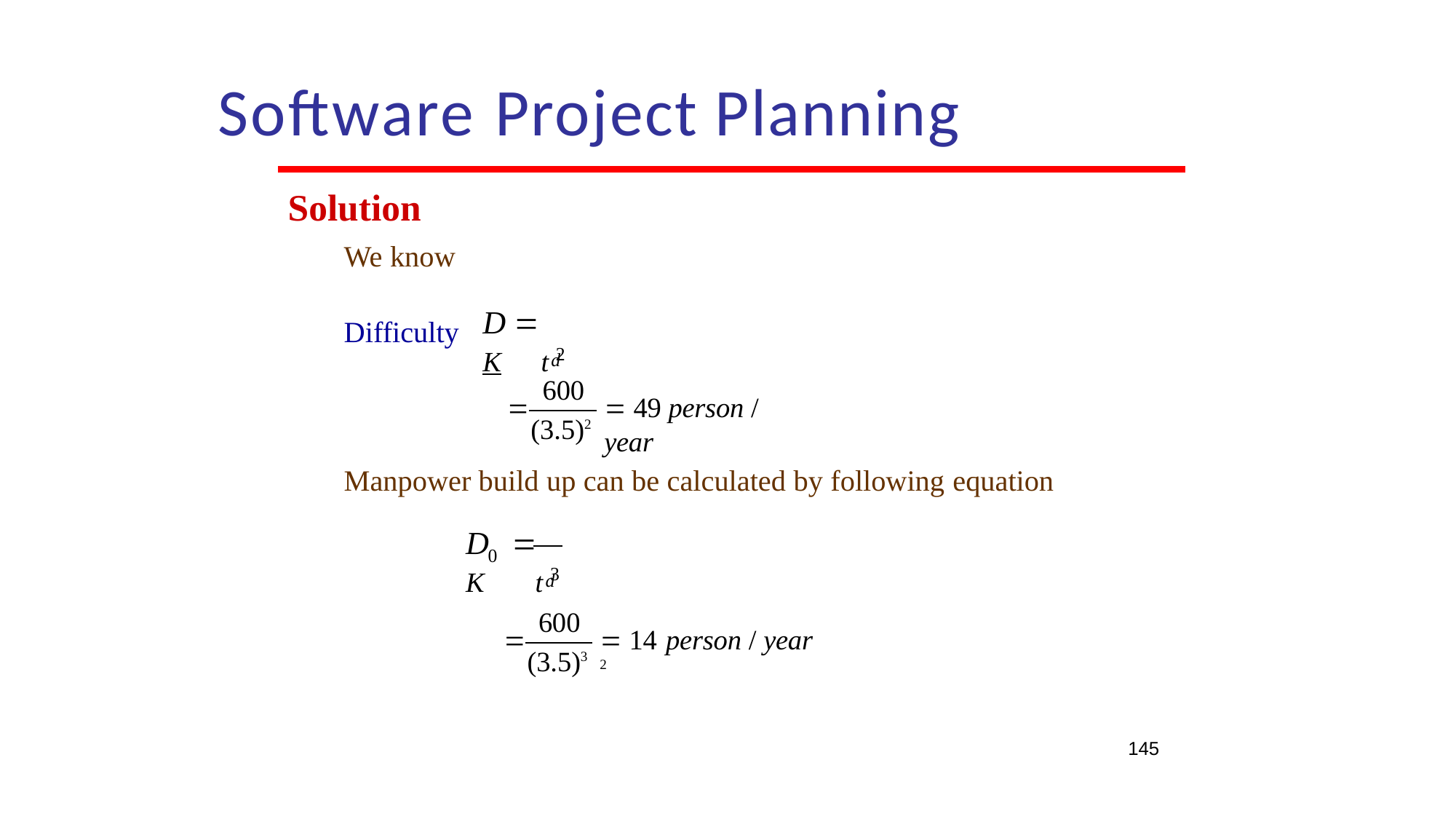

# Software Project Planning

Solution
We know
D = K
t 2
Difficulty
d
600
=
= 49 person / year
(3.5)2

Manpower build up can be calculated by following equation
D	= K
t 3
0

d
600
=
= 14 person / year 2
(3.5)3

145